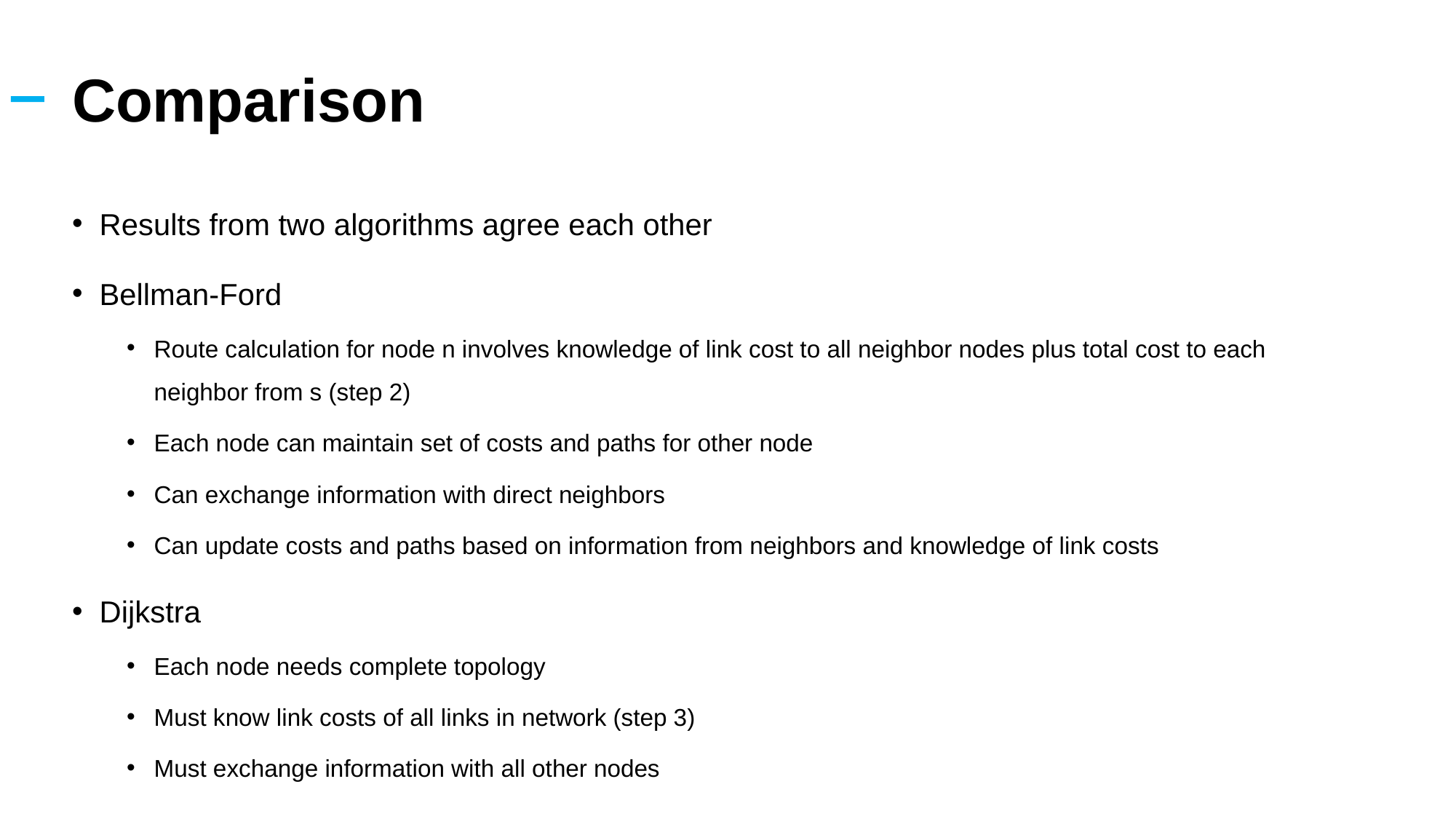

# Comparison

Results from two algorithms agree each other
Bellman-Ford
Route calculation for node n involves knowledge of link cost to all neighbor nodes plus total cost to each neighbor from s (step 2)
Each node can maintain set of costs and paths for other node
Can exchange information with direct neighbors
Can update costs and paths based on information from neighbors and knowledge of link costs
Dijkstra
Each node needs complete topology
Must know link costs of all links in network (step 3)
Must exchange information with all other nodes